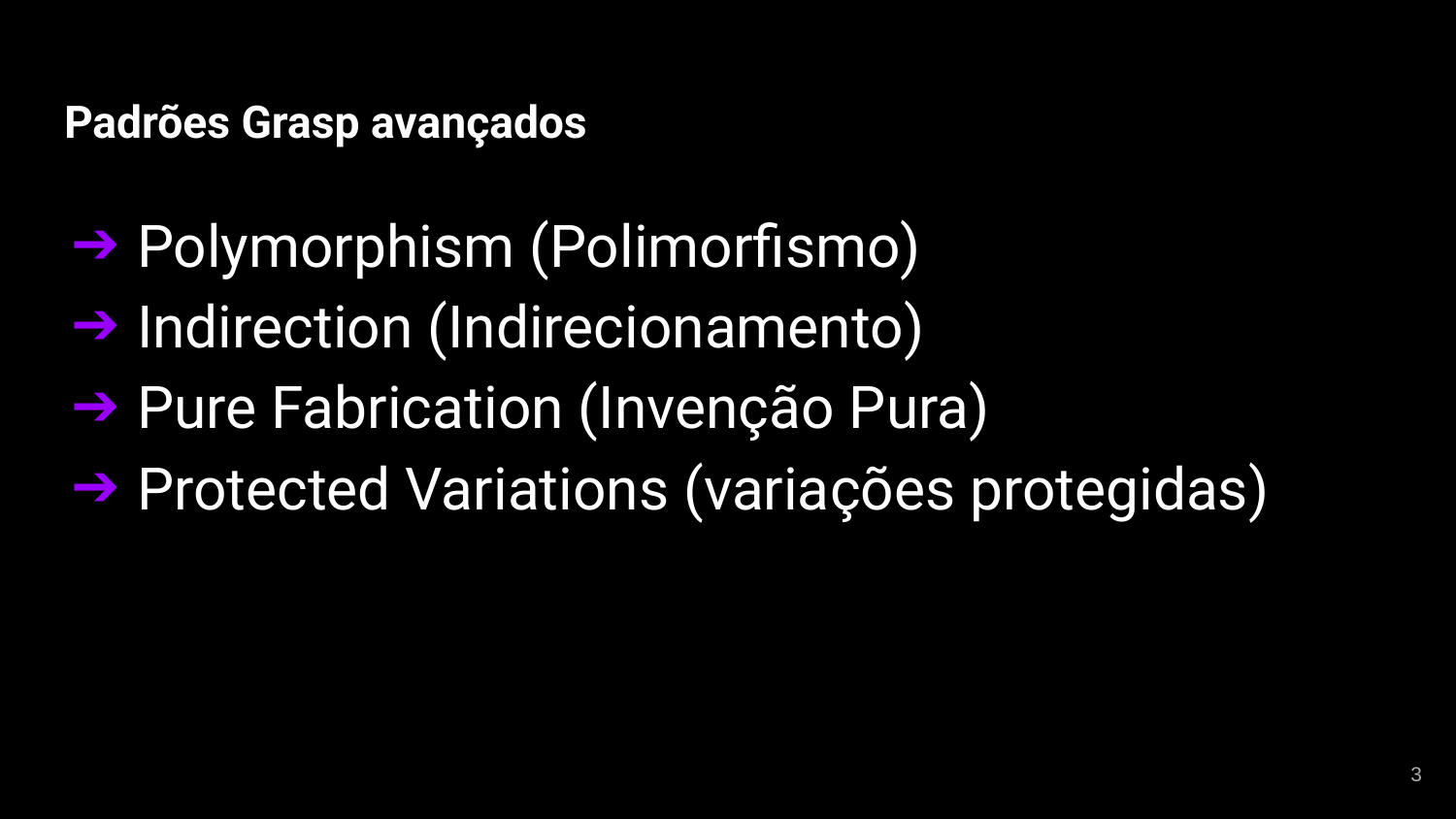

# Padrões Grasp avançados
Polymorphism (Polimorfismo)
Indirection (Indirecionamento)
Pure Fabrication (Invenção Pura)
Protected Variations (variações protegidas)
3